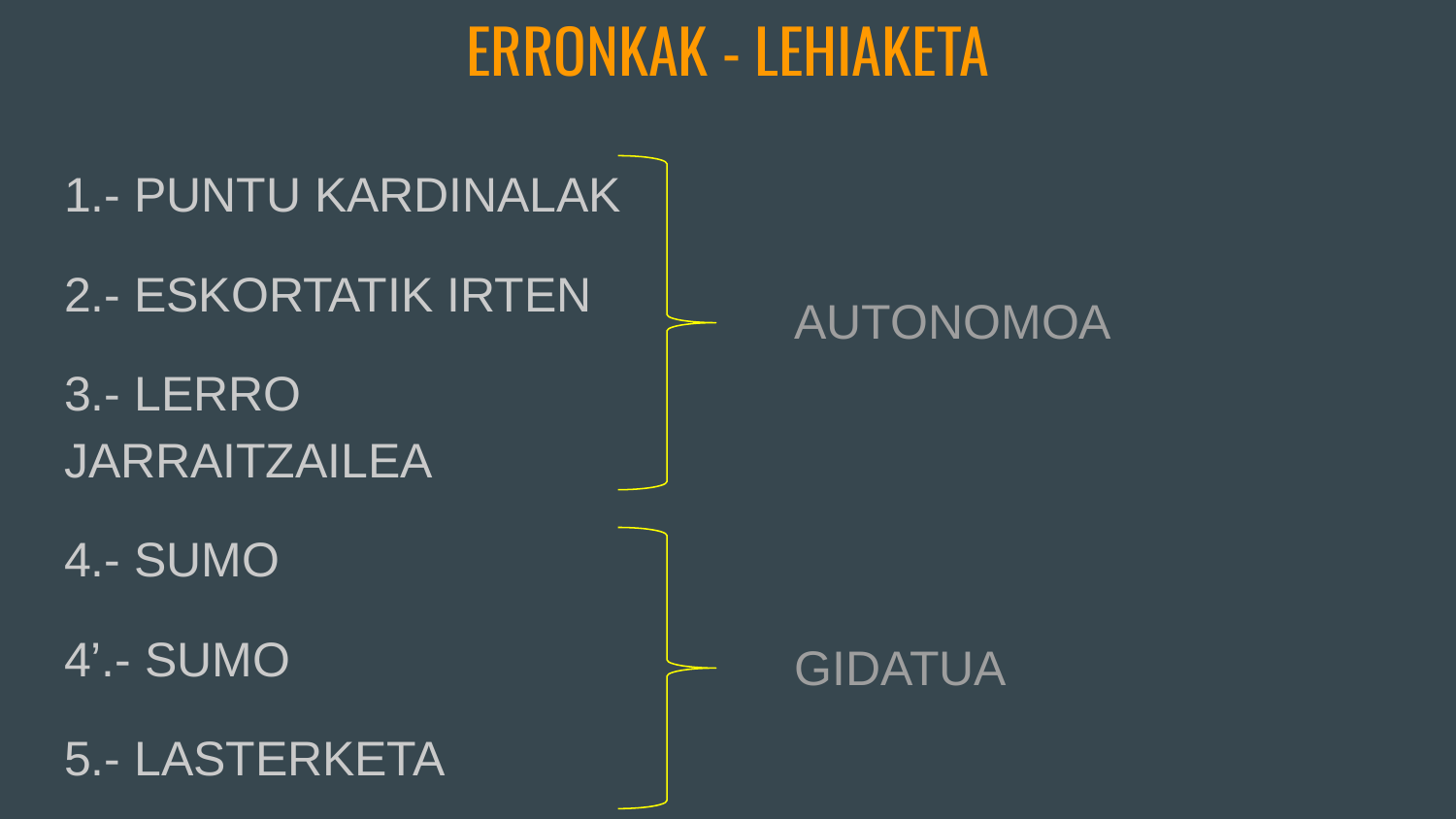

# ERRONKAK - LEHIAKETA
1.- PUNTU KARDINALAK
2.- ESKORTATIK IRTEN
3.- LERRO JARRAITZAILEA
4.- SUMO
4’.- SUMO
5.- LASTERKETA
6.- PUXIKA BORROKA

AUTONOMOA

GIDATUA